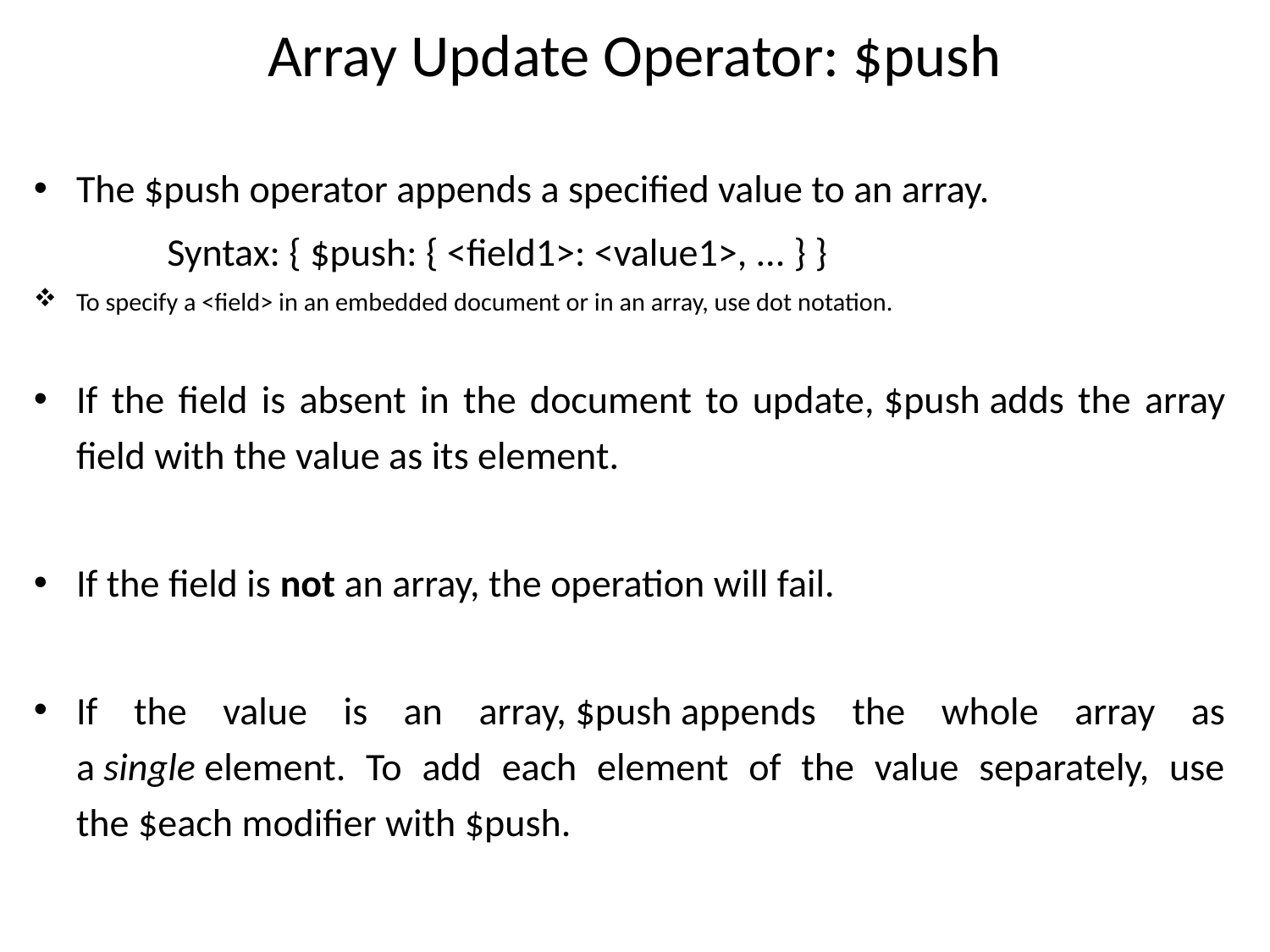

# Array Update Operator: $push
The $push operator appends a specified value to an array.
               Syntax: { $push: { <field1>: <value1>, ... } }
To specify a <field> in an embedded document or in an array, use dot notation.

If the field is absent in the document to update, $push adds the array field with the value as its element.

If the field is not an array, the operation will fail.

If the value is an array, $push appends the whole array as a single element. To add each element of the value separately, use the $each modifier with $push.